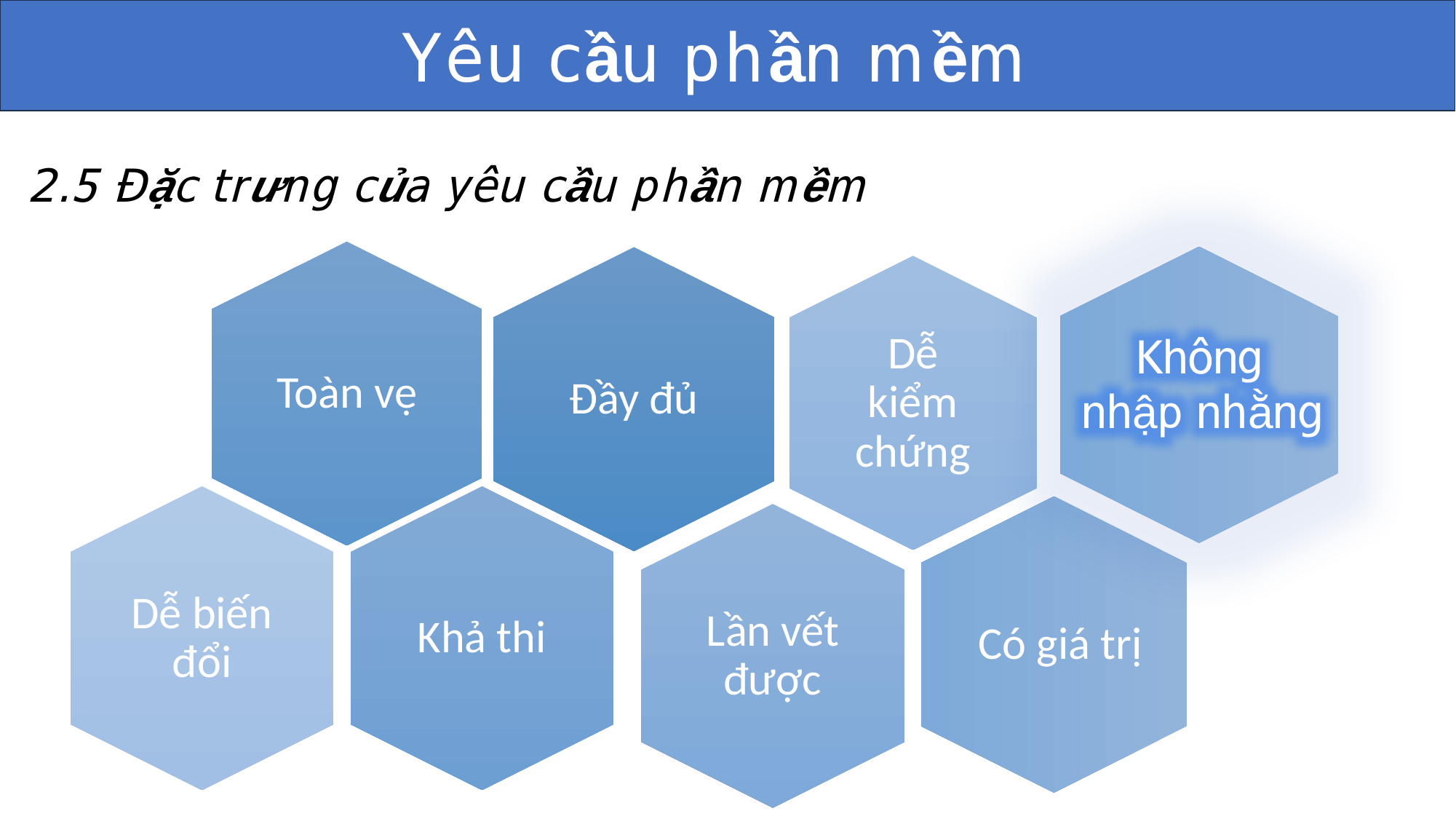

Yêu cầu phần mềm
Đầy đủ
Toàn vẹ
Khả thi
Lần vết được
Dễ kiểm chứng
Dễ biến đổi

Không nhập nhằng

Có giá trị
2.5 Đặc trưng của yêu cầu phần mềm